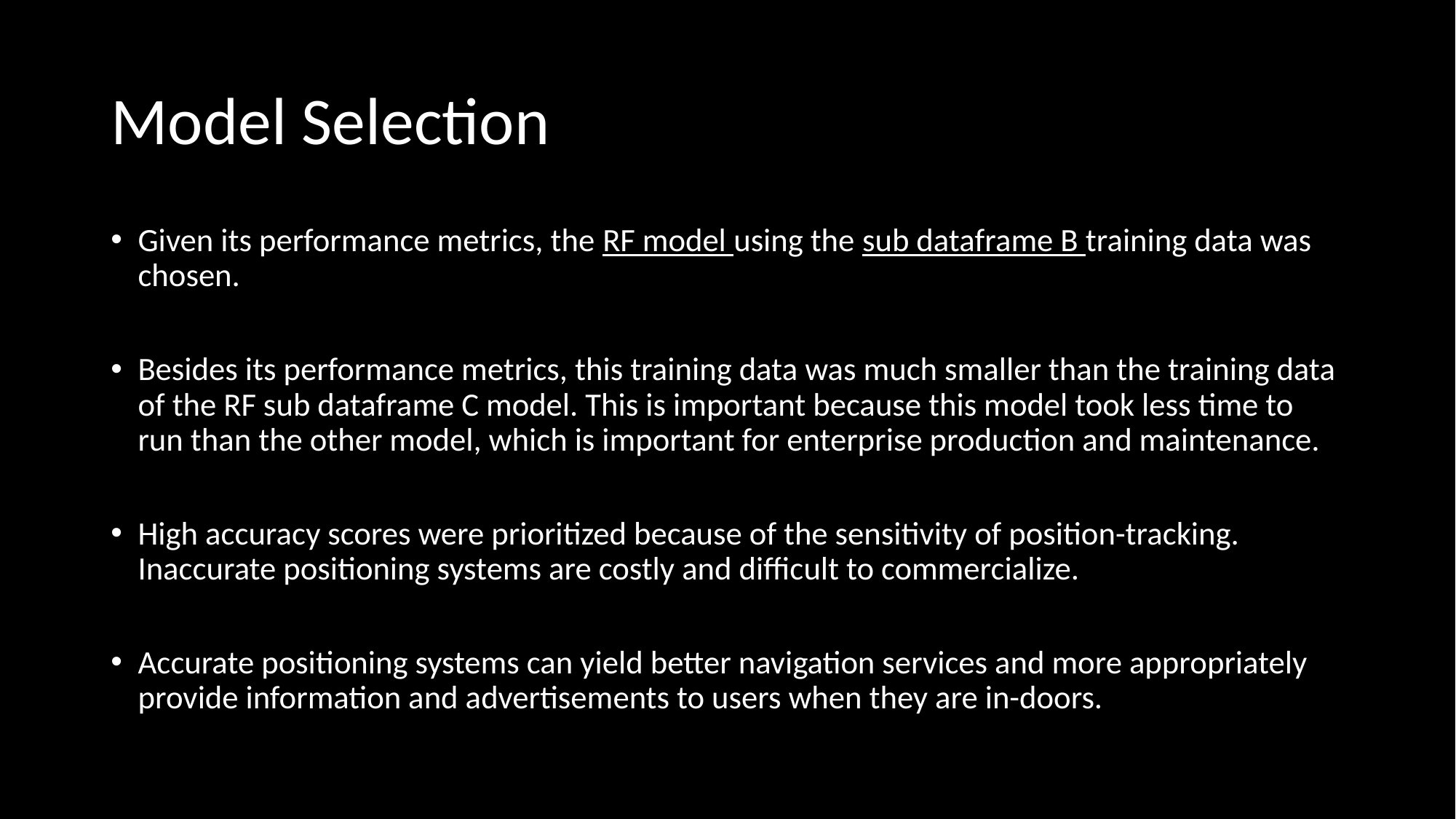

# Model Selection
Given its performance metrics, the RF model using the sub dataframe B training data was chosen.

Besides its performance metrics, this training data was much smaller than the training data of the RF sub dataframe C model. This is important because this model took less time to run than the other model, which is important for enterprise production and maintenance.

High accuracy scores were prioritized because of the sensitivity of position-tracking. Inaccurate positioning systems are costly and difficult to commercialize.

Accurate positioning systems can yield better navigation services and more appropriately provide information and advertisements to users when they are in-doors.